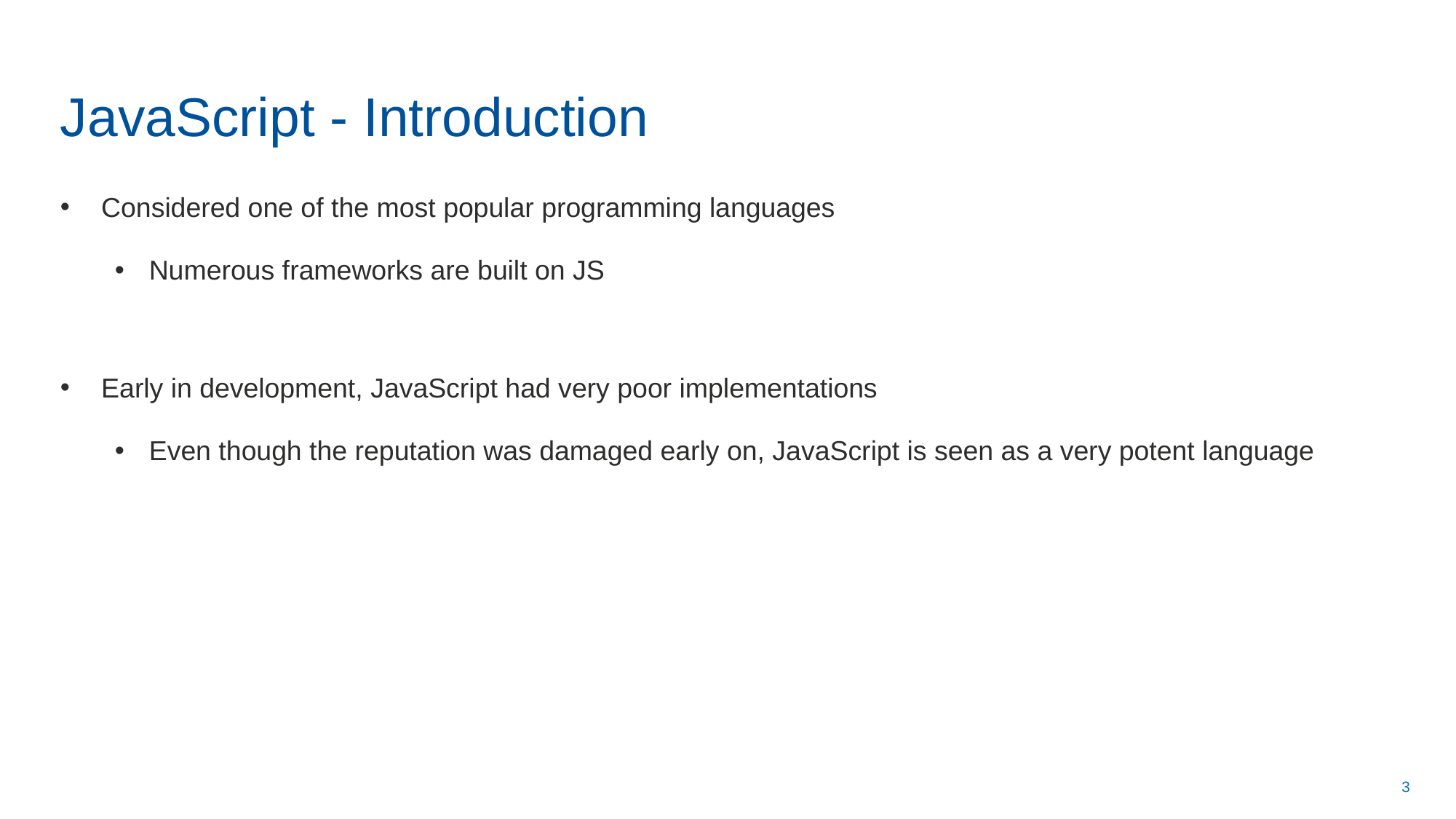

# JavaScript - Introduction
Considered one of the most popular programming languages
Numerous frameworks are built on JS

Early in development, JavaScript had very poor implementations
Even though the reputation was damaged early on, JavaScript is seen as a very potent language